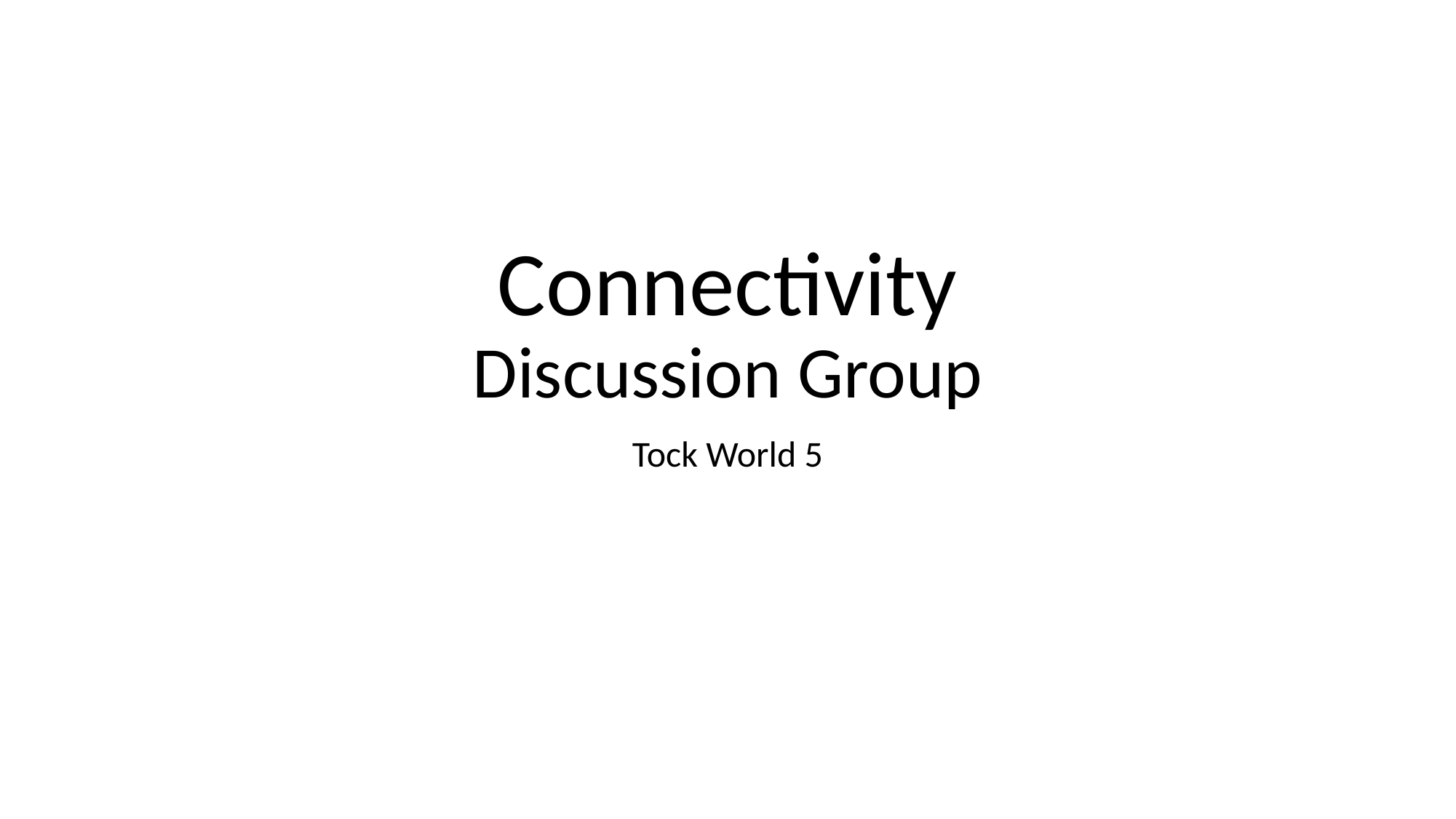

# Connectivity Discussion Group
Tock World 5